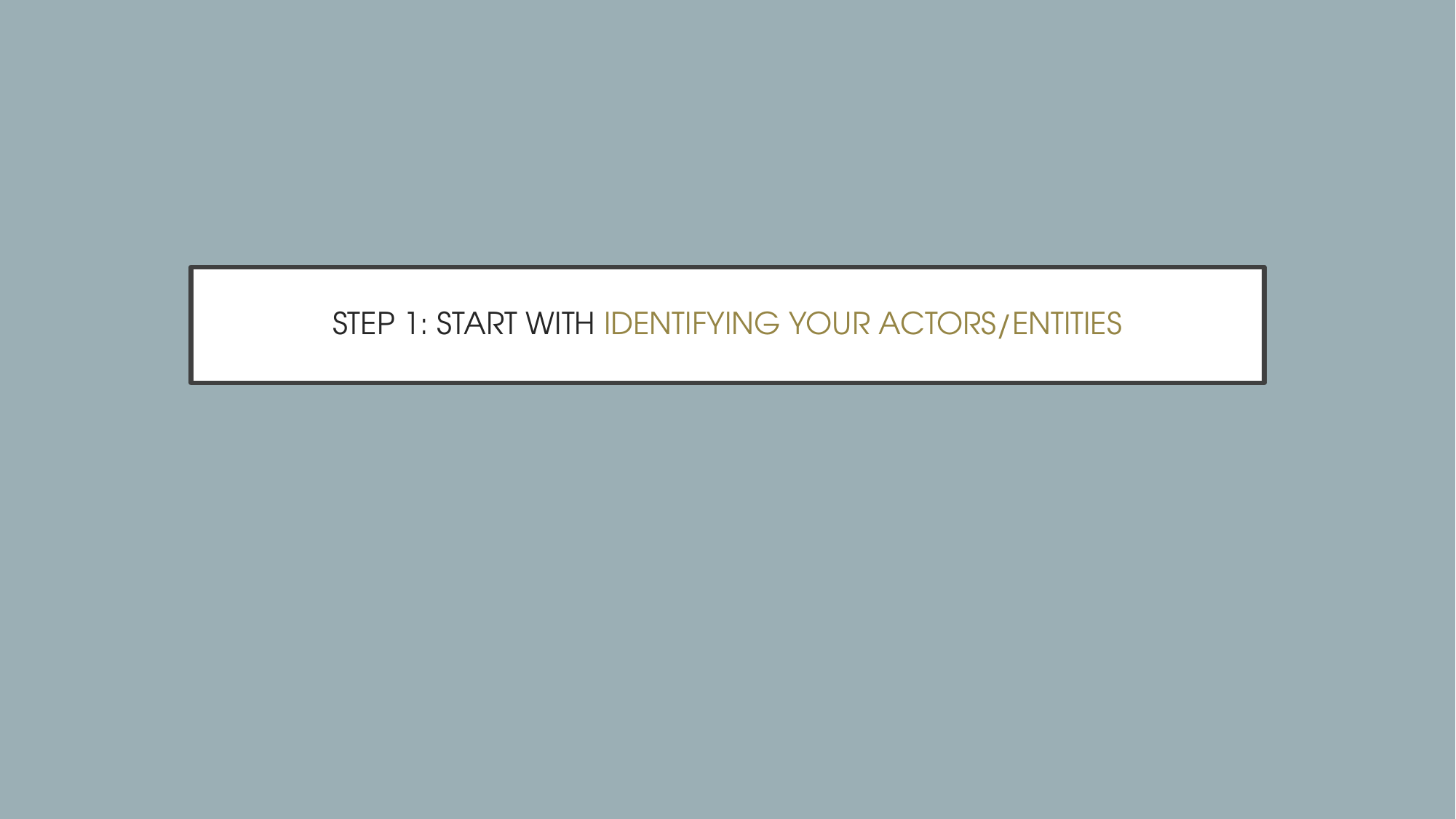

# STEP 1: START WITH IDENTIFYING YOUR ACTORS/ENTITIES